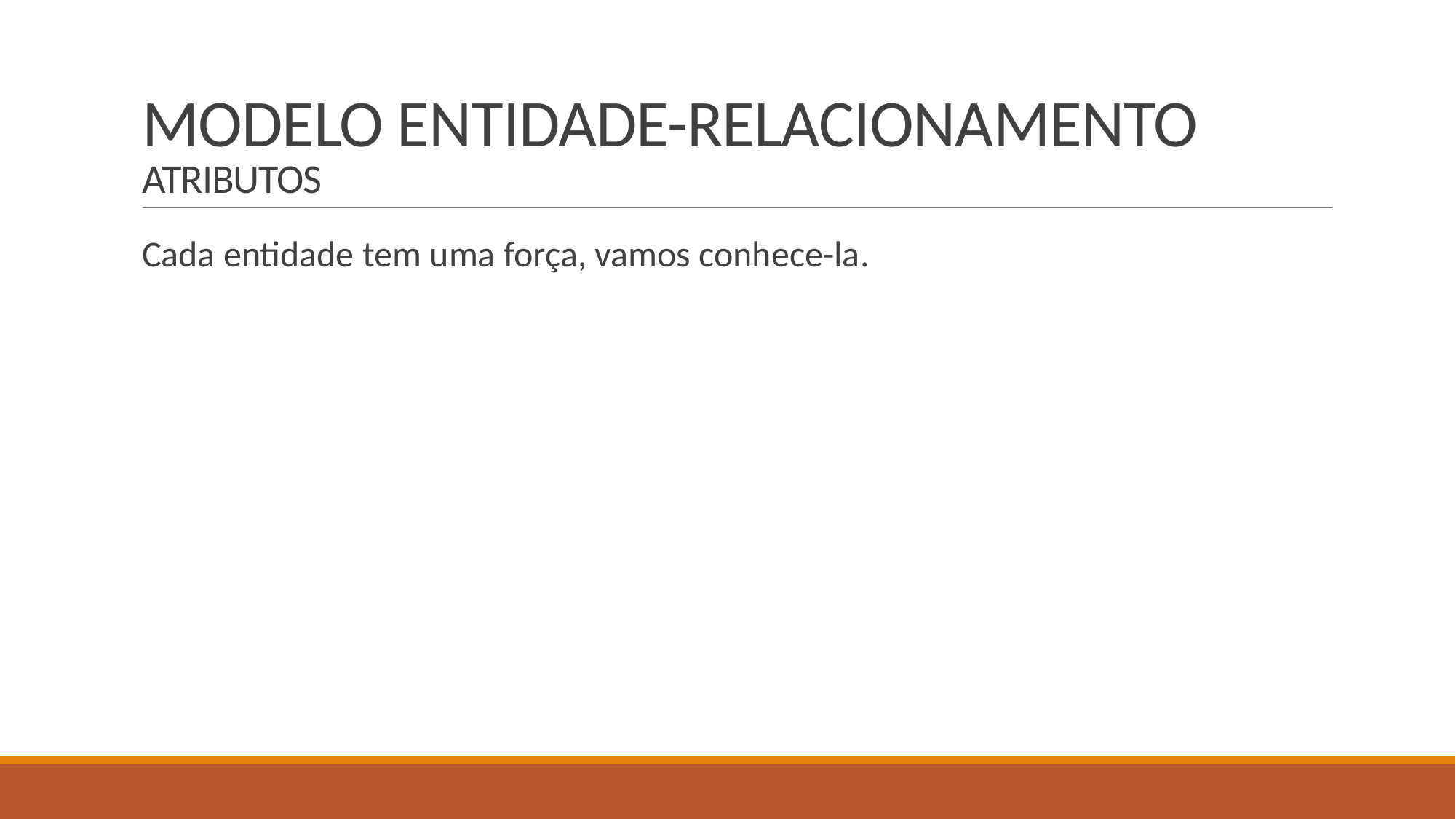

# MODELO ENTIDADE-RELACIONAMENTO ATRIBUTOS
Cada entidade tem uma força, vamos conhece-la.